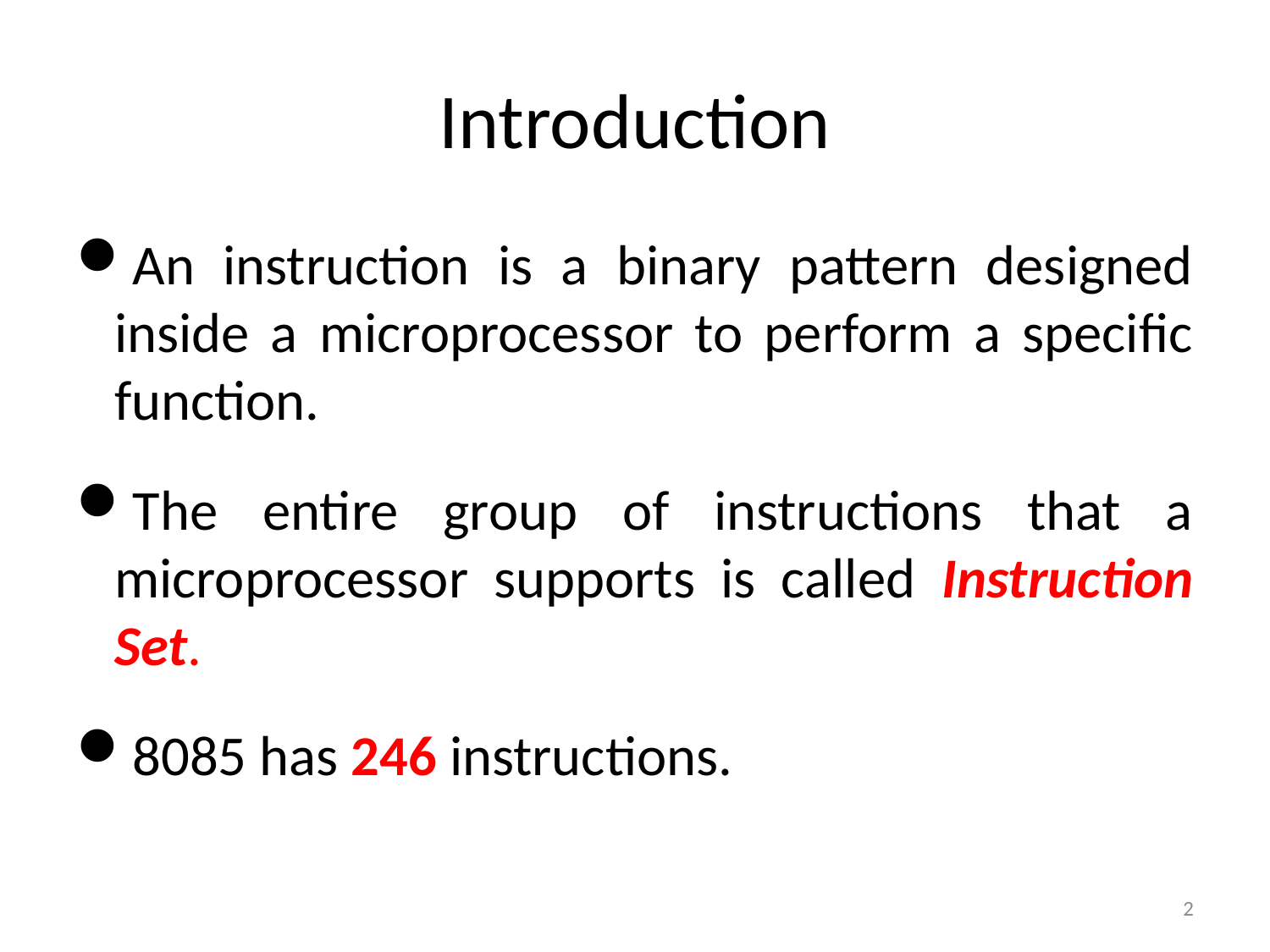

# Introduction
An instruction is a binary pattern designed inside a microprocessor to perform a specific function.
The entire group of instructions that a microprocessor supports is called Instruction Set.
8085 has 246 instructions.

2